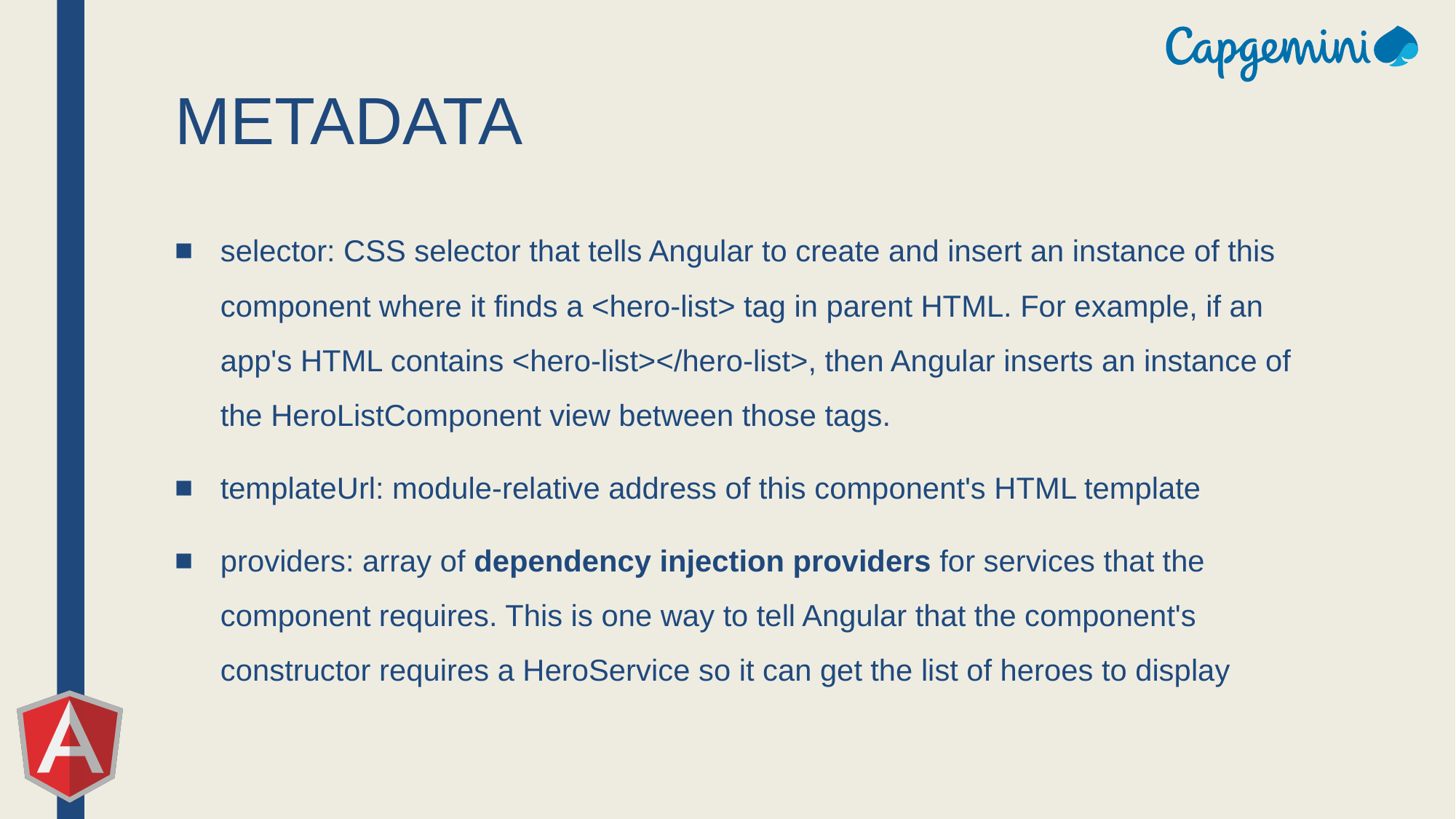

# Metadata
selector: CSS selector that tells Angular to create and insert an instance of this component where it finds a <hero-list> tag in parent HTML. For example, if an app's HTML contains <hero-list></hero-list>, then Angular inserts an instance of the HeroListComponent view between those tags.
templateUrl: module-relative address of this component's HTML template
providers: array of dependency injection providers for services that the component requires. This is one way to tell Angular that the component's constructor requires a HeroService so it can get the list of heroes to display